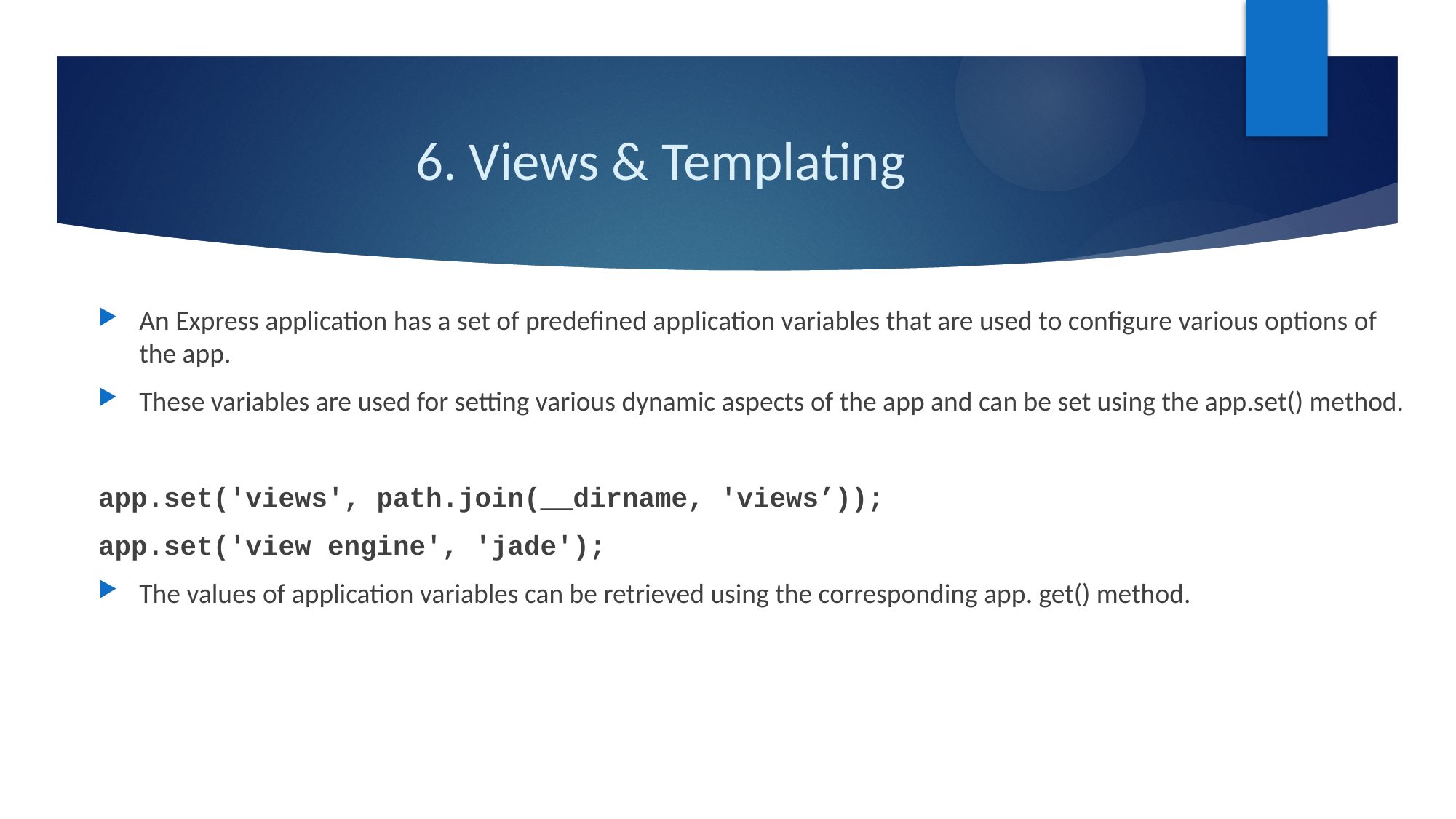

# 6. Views & Templating
An Express application has a set of predefined application variables that are used to configure various options of the app.
These variables are used for setting various dynamic aspects of the app and can be set using the app.set() method.

app.set('views', path.join(__dirname, 'views’));
app.set('view engine', 'jade');
The values of application variables can be retrieved using the corresponding app. get() method.